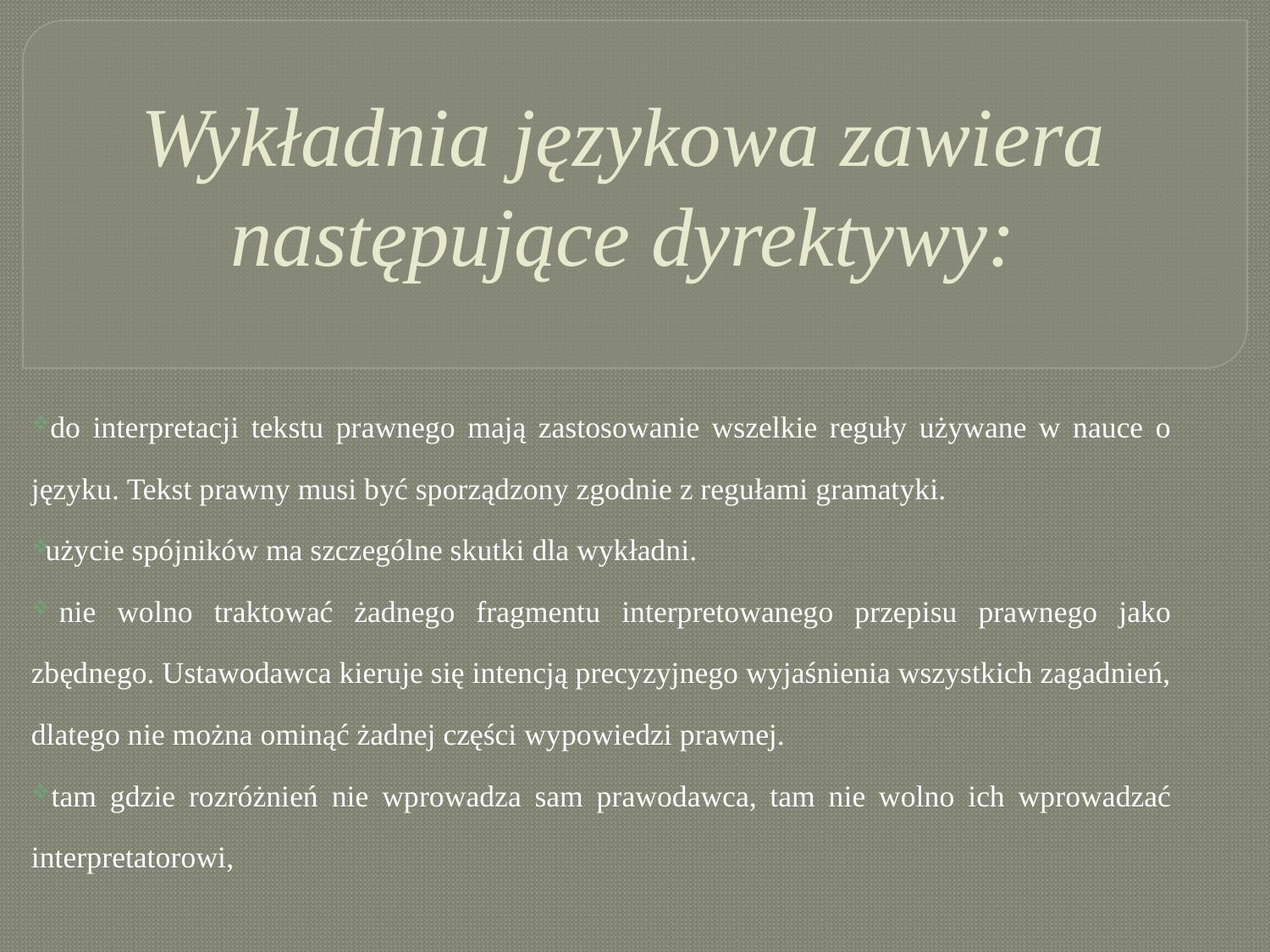

# Wykładnia językowa zawiera następujące dyrektywy:
 do interpretacji tekstu prawnego mają zastosowanie wszelkie reguły używane w nauce o języku. Tekst prawny musi być sporządzony zgodnie z regułami gramatyki.
 użycie spójników ma szczególne skutki dla wykładni.
 nie wolno traktować żadnego fragmentu interpretowanego przepisu prawnego jako zbędnego. Ustawodawca kieruje się intencją precyzyjnego wyjaśnienia wszystkich zagadnień, dlatego nie można ominąć żadnej części wypowiedzi prawnej.
 tam gdzie rozróżnień nie wprowadza sam prawodawca, tam nie wolno ich wprowadzać interpretatorowi,